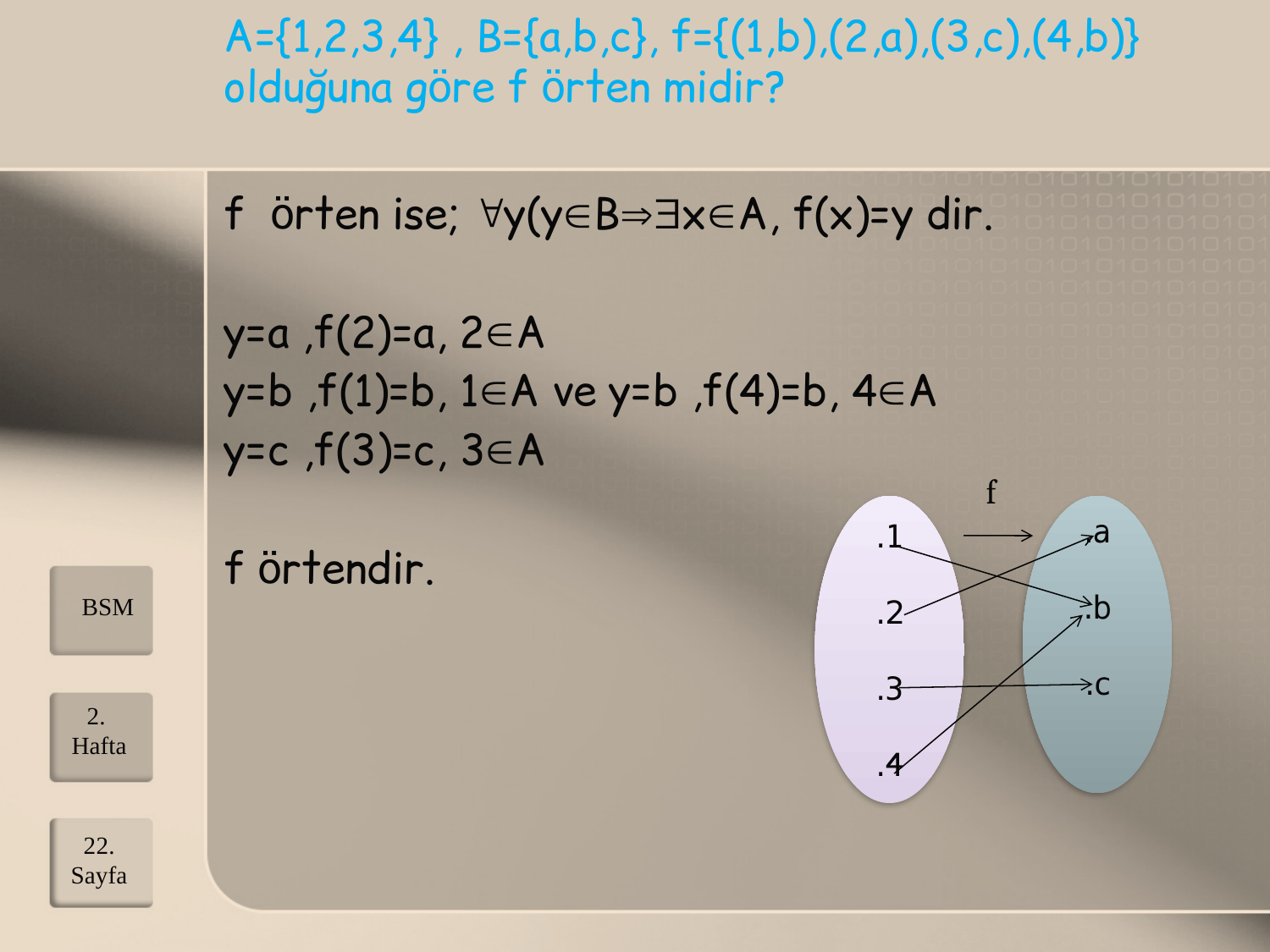

# A={1,2,3,4} , B={a,b,c}, f={(1,b),(2,a),(3,c),(4,b)} olduğuna göre f örten midir?
f  örten ise; ∀y(y∈B⇒∃x∈A, f(x)=y dir.

y=a ,f(2)=a, 2∈A
y=b ,f(1)=b, 1∈A ve y=b ,f(4)=b, 4∈A
y=c ,f(3)=c, 3∈A

f örtendir.

f
.1

.2

.3

.4
.a

.b

.c

BSM
2.  Hafta
22.
Sayfa